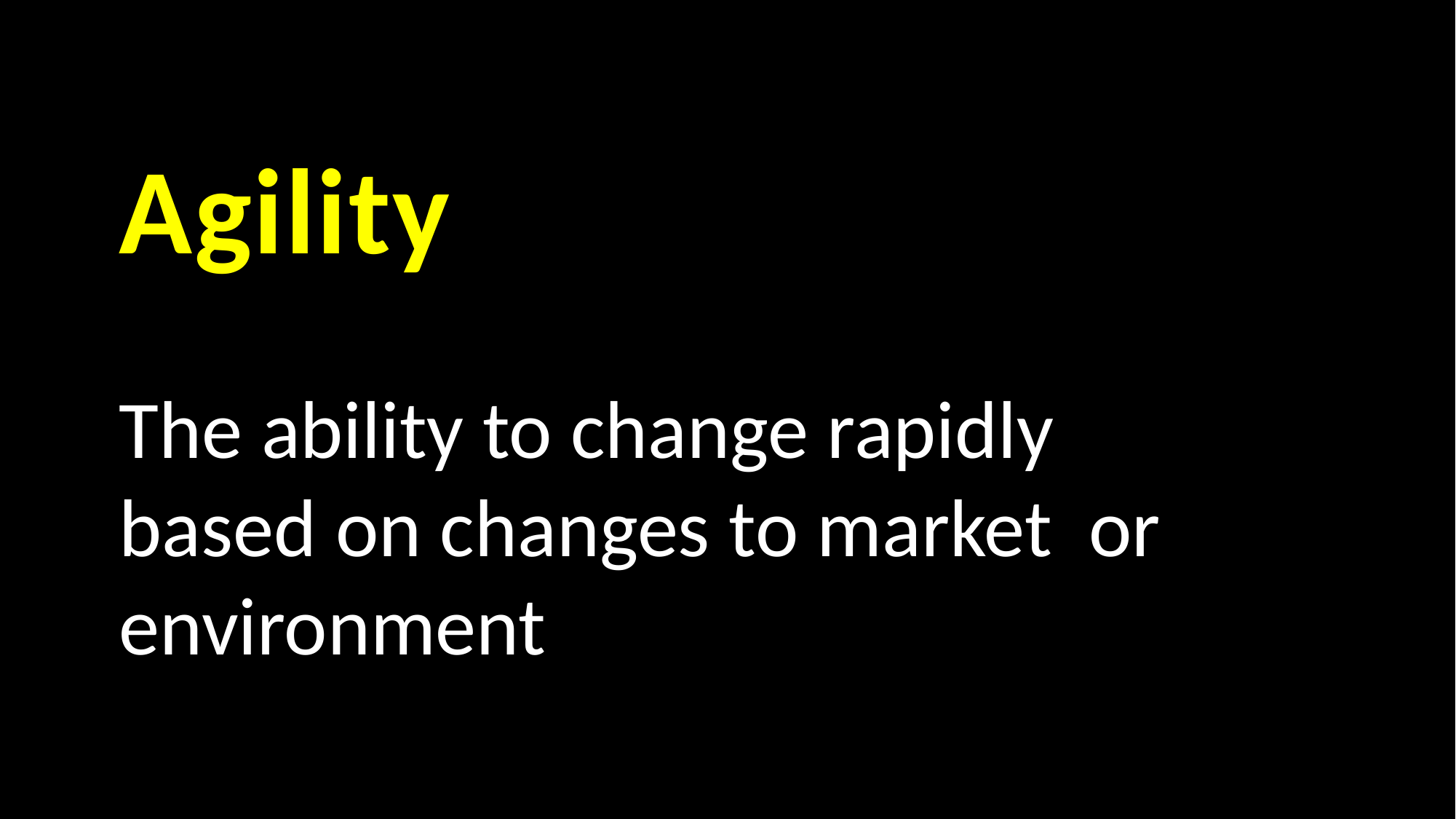

Agility

The ability to change rapidly based on changes to market  or environment